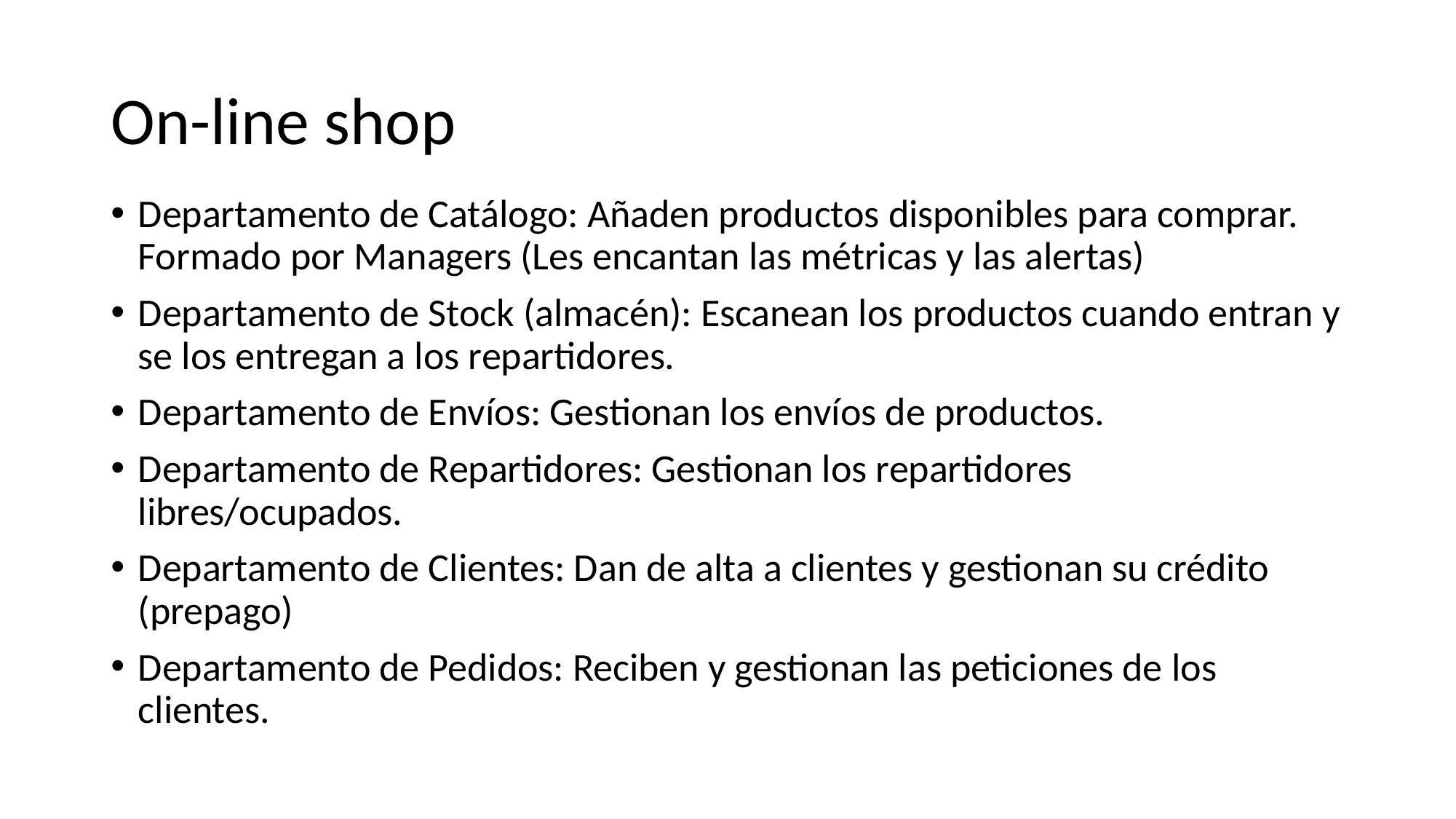

# On-line shop
Departamento de Catálogo: Añaden productos disponibles para comprar. Formado por Managers (Les encantan las métricas y las alertas)
Departamento de Stock (almacén): Escanean los productos cuando entran y se los entregan a los repartidores.
Departamento de Envíos: Gestionan los envíos de productos.
Departamento de Repartidores: Gestionan los repartidores libres/ocupados.
Departamento de Clientes: Dan de alta a clientes y gestionan su crédito (prepago)
Departamento de Pedidos: Reciben y gestionan las peticiones de los clientes.